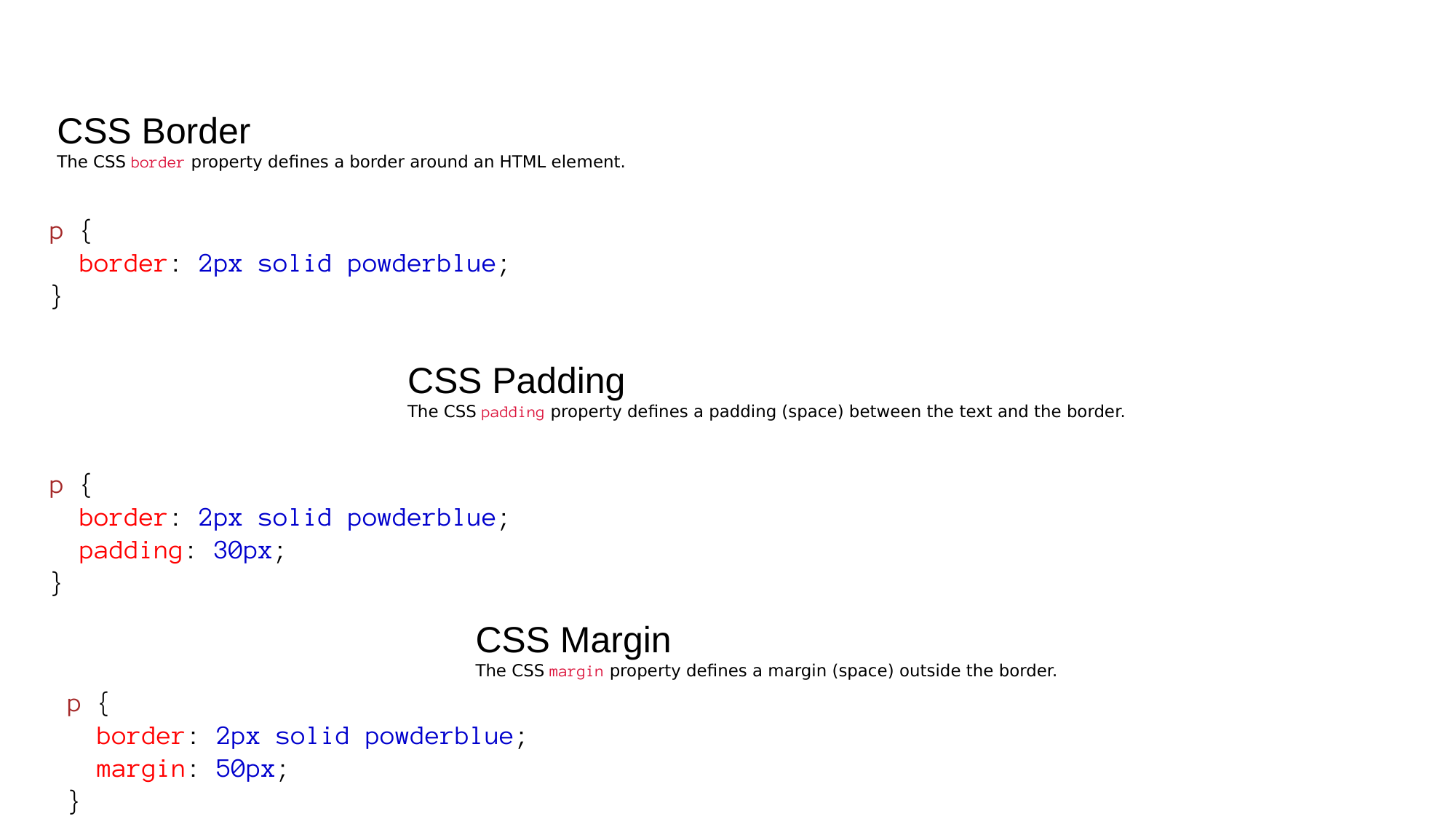

CSS Border
The CSS border property defines a border around an HTML element.
p {
  border: 2px solid powderblue;
}
CSS Padding
The CSS padding property defines a padding (space) between the text and the border.
p {
  border: 2px solid powderblue;
  padding: 30px;
}
CSS Margin
The CSS margin property defines a margin (space) outside the border.
p {
  border: 2px solid powderblue;
  margin: 50px;
}